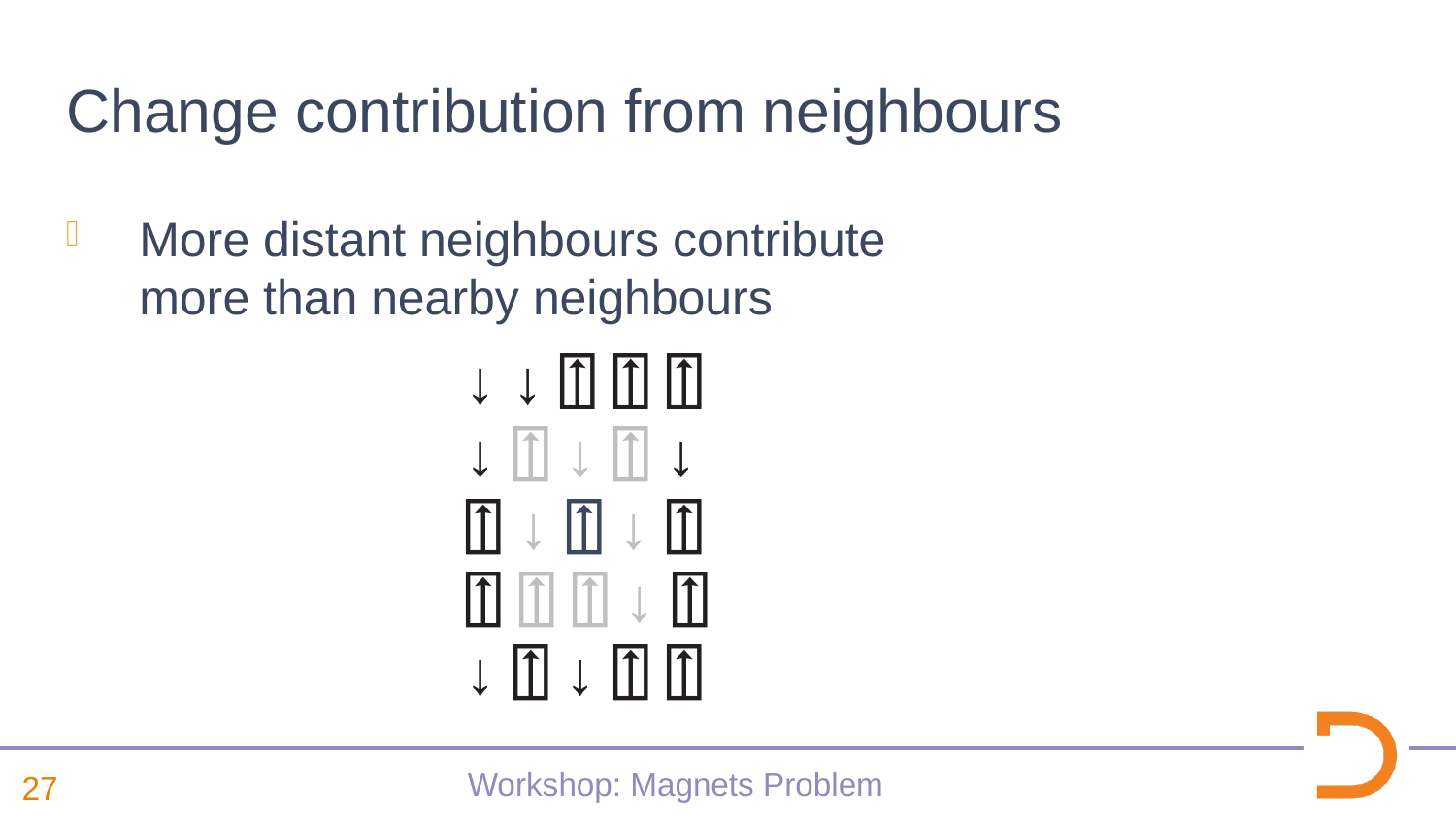

# Change contribution from neighbours
More distant neighbours contribute more than nearby neighbours

 ↓ ↓ ⍐ ⍐ ⍐
 ↓ ⍐ ↓ ⍐ ↓
 ⍐ ↓ ⍐ ↓ ⍐
 ⍐ ⍐ ⍐ ↓ ⍐
 ↓ ⍐ ↓ ⍐ ⍐